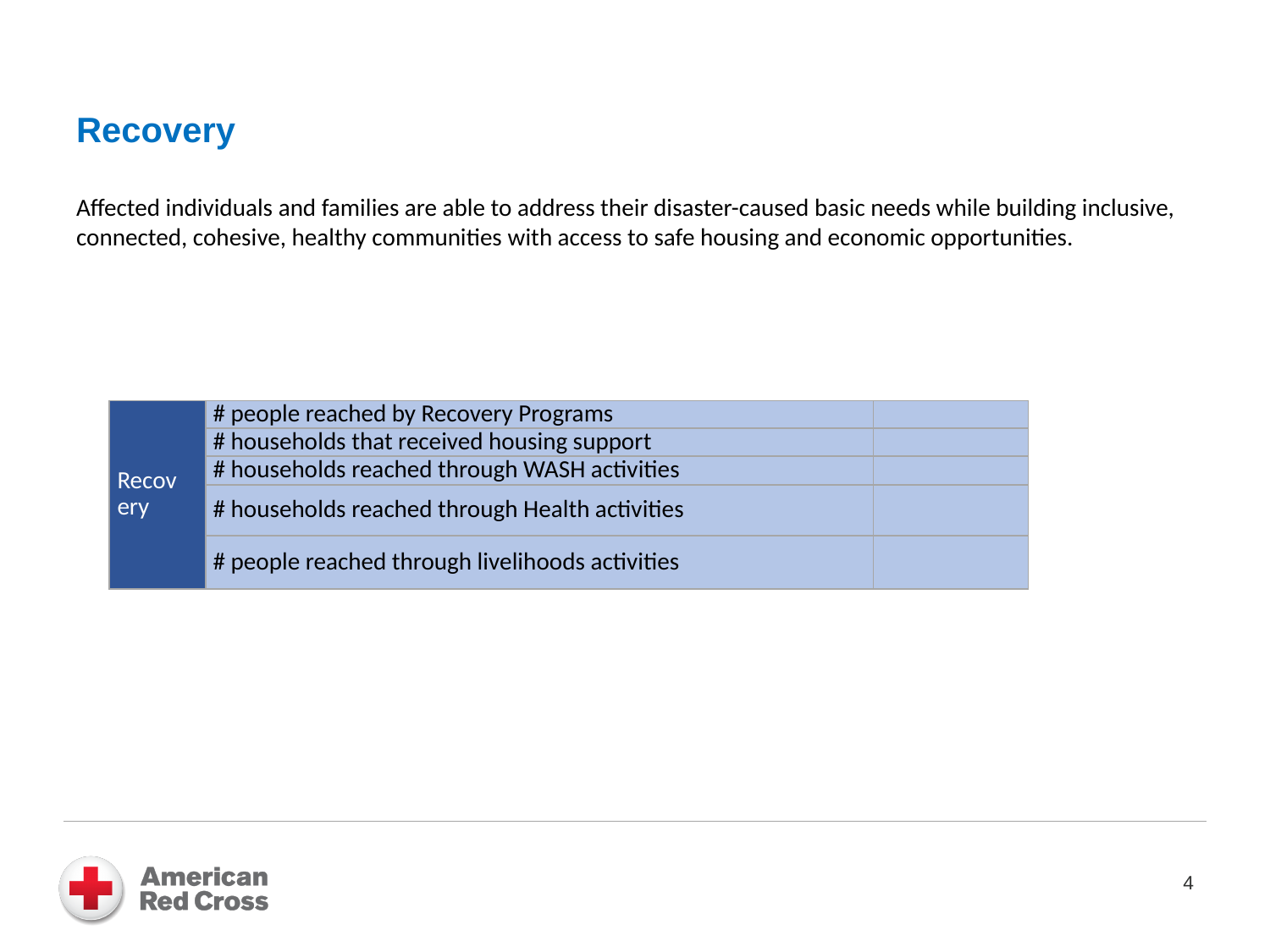

# Recovery Affected individuals and families are able to address their disaster-caused basic needs while building inclusive, connected, cohesive, healthy communities with access to safe housing and economic opportunities.
| Recovery | # people reached by Recovery Programs |  |
| --- | --- | --- |
|  | # households that received housing support |  |
|  | # households reached through WASH activities |  |
|  | # households reached through Health activities |  |
|  | # people reached through livelihoods activities |  |